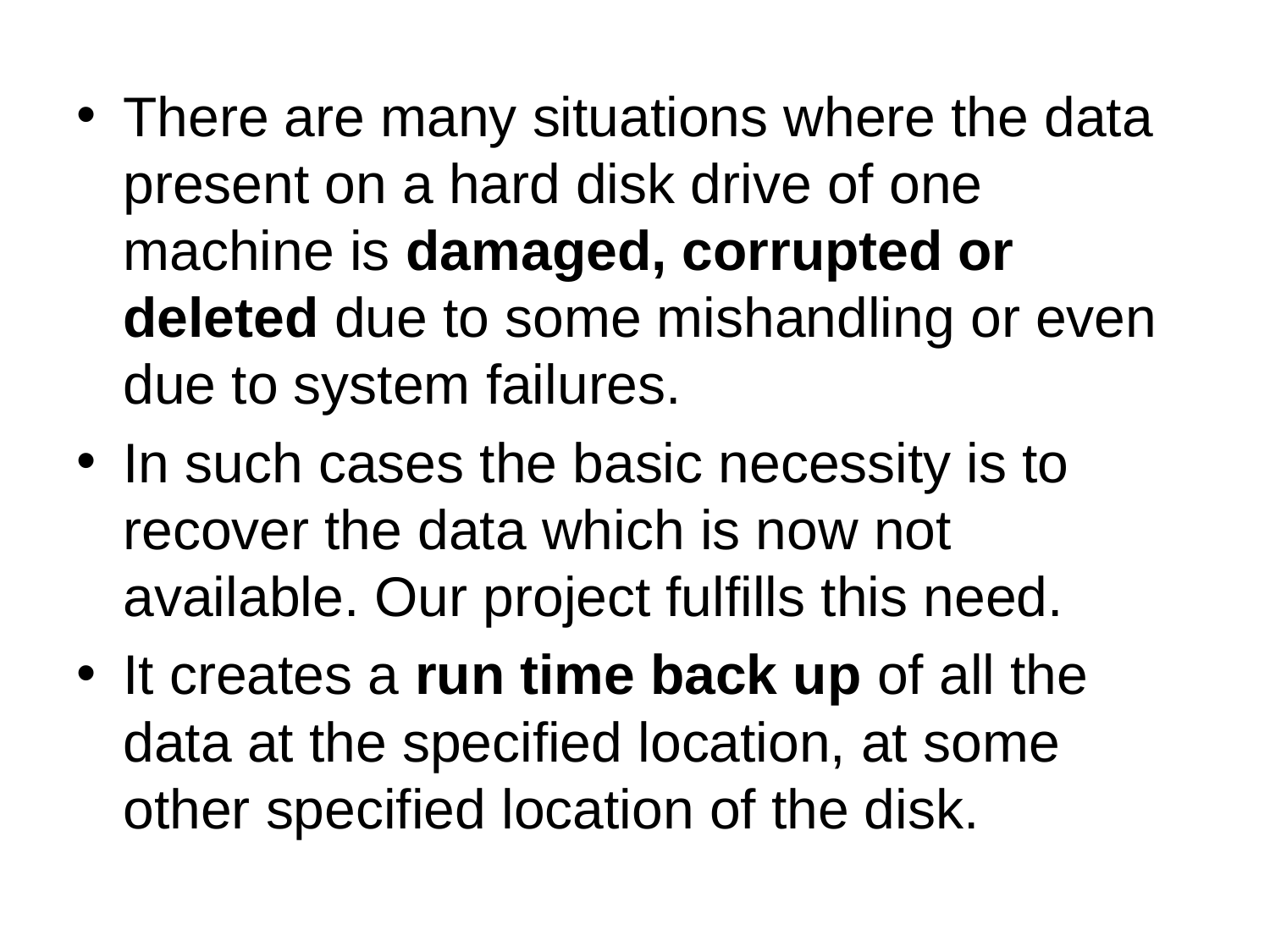

There are many situations where the data present on a hard disk drive of one machine is damaged, corrupted or deleted due to some mishandling or even due to system failures.
In such cases the basic necessity is to recover the data which is now not available. Our project fulfills this need.
It creates a run time back up of all the data at the specified location, at some other specified location of the disk.